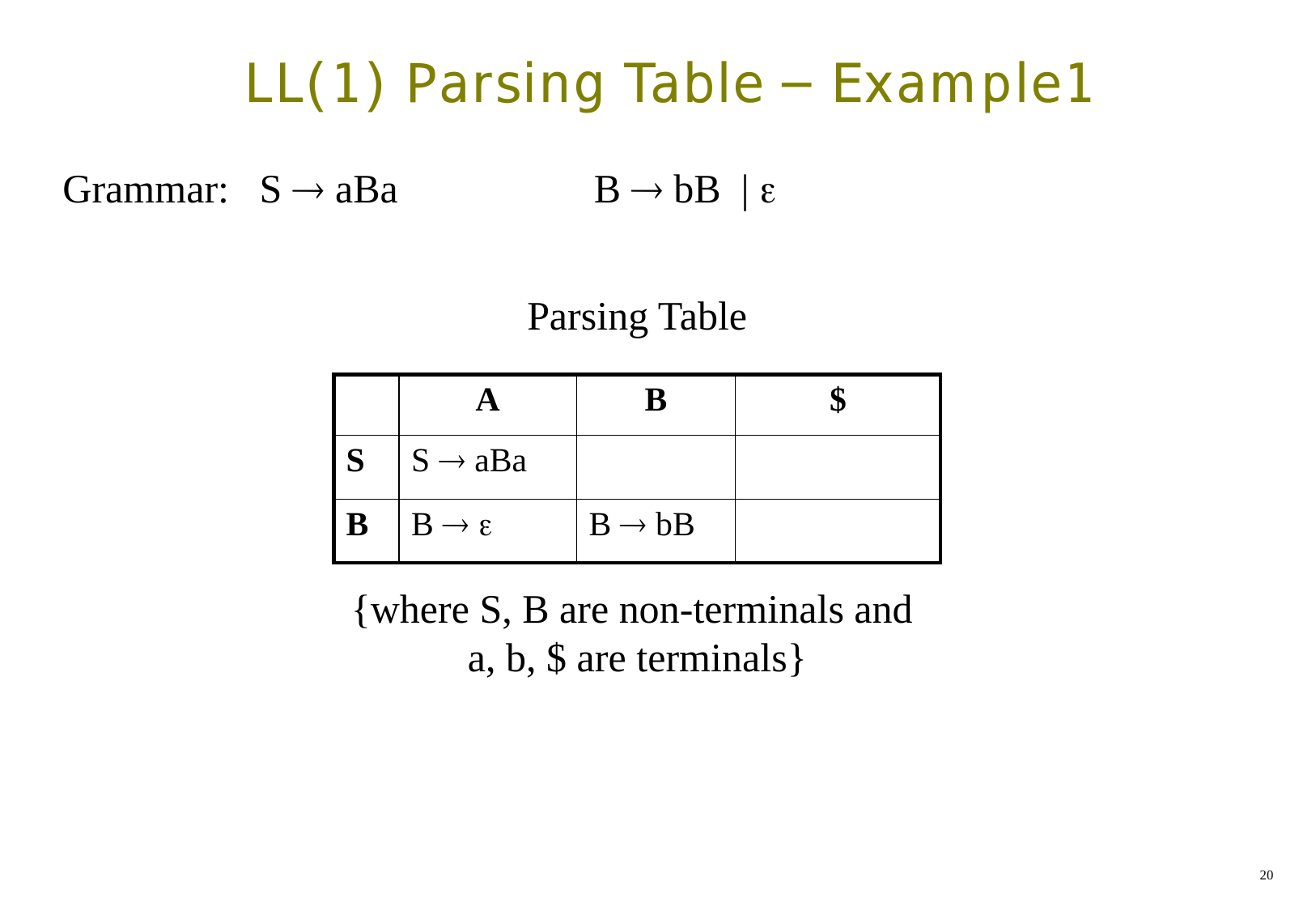

# LL(1) Parsing Table – Example1
Grammar:   S → aBa 		B → bB  | ε

Parsing Table
|  | A | B | $ |
| --- | --- | --- | --- |
| S | S → aBa |  |  |
| B | B → ε | B → bB |  |
{where S, B are non-terminals and
a, b, $ are terminals}
20